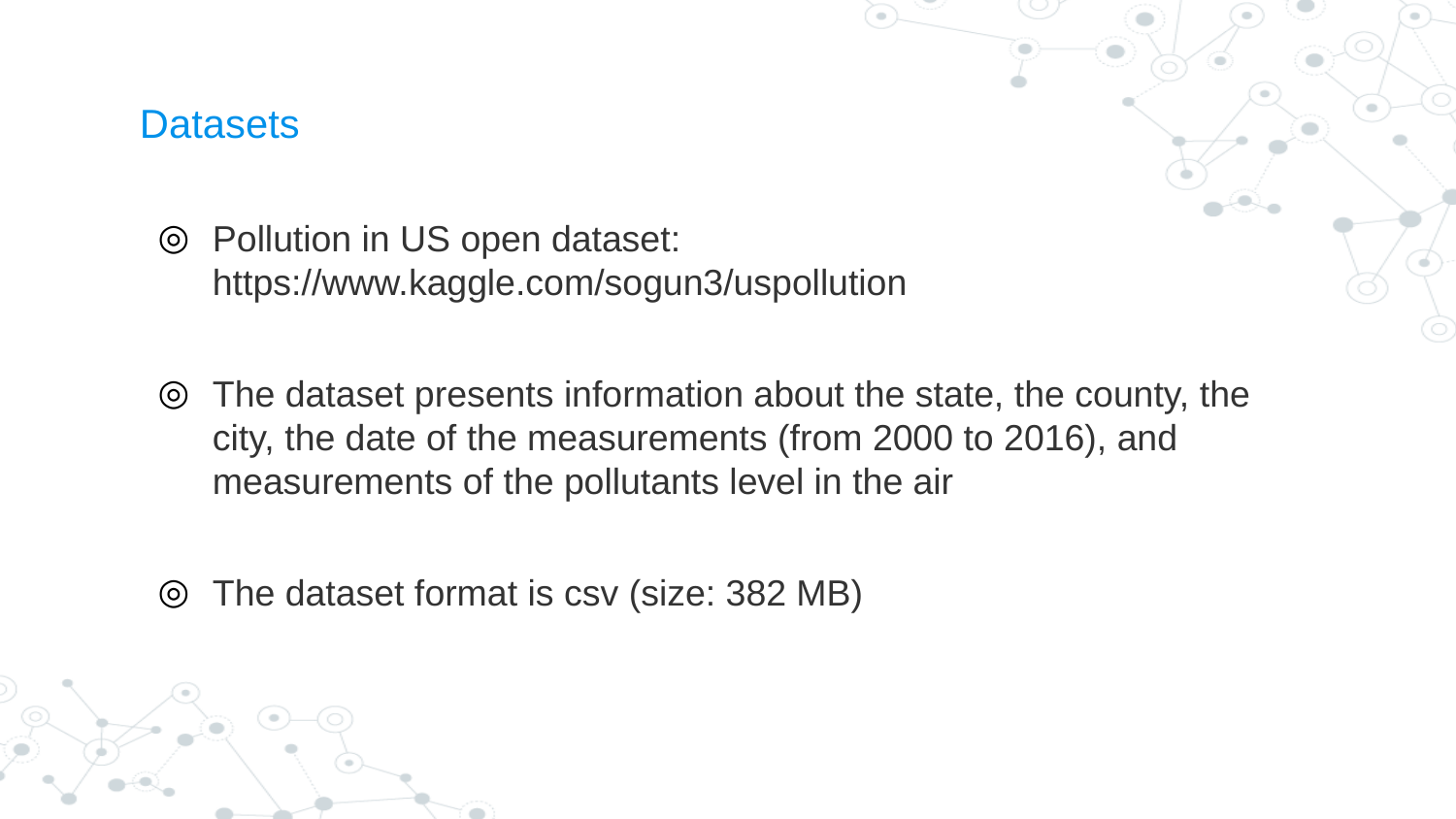

# Datasets
Pollution in US open dataset: https://www.kaggle.com/sogun3/uspollution

The dataset presents information about the state, the county, the city, the date of the measurements (from 2000 to 2016), and measurements of the pollutants level in the air

The dataset format is csv (size: 382 MB)